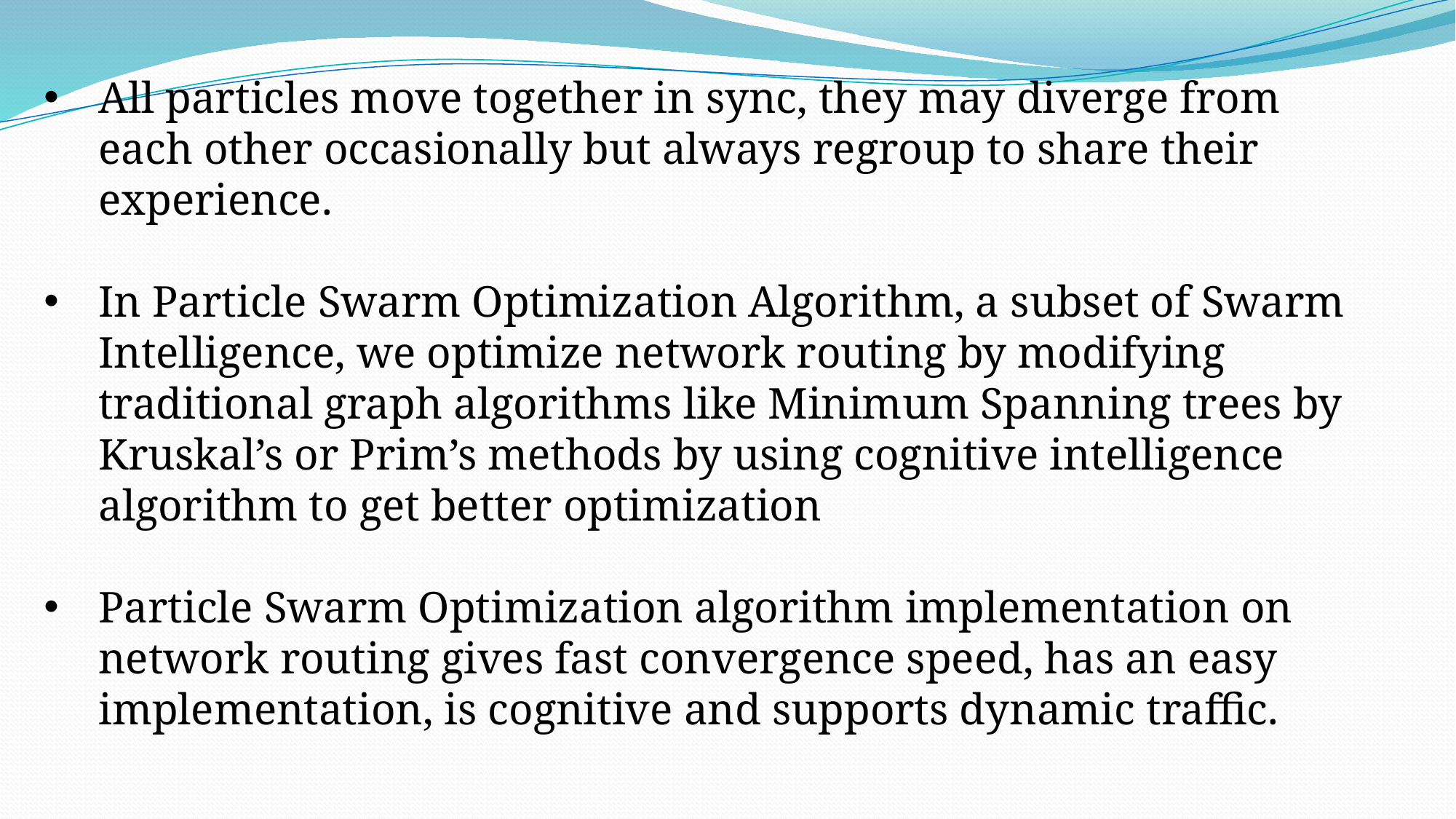

All particles move together in sync, they may diverge from each other occasionally but always regroup to share their experience.

In Particle Swarm Optimization Algorithm, a subset of Swarm Intelligence, we optimize network routing by modifying traditional graph algorithms like Minimum Spanning trees by Kruskal’s or Prim’s methods by using cognitive intelligence algorithm to get better optimization

Particle Swarm Optimization algorithm implementation on network routing gives fast convergence speed, has an easy implementation, is cognitive and supports dynamic traffic.